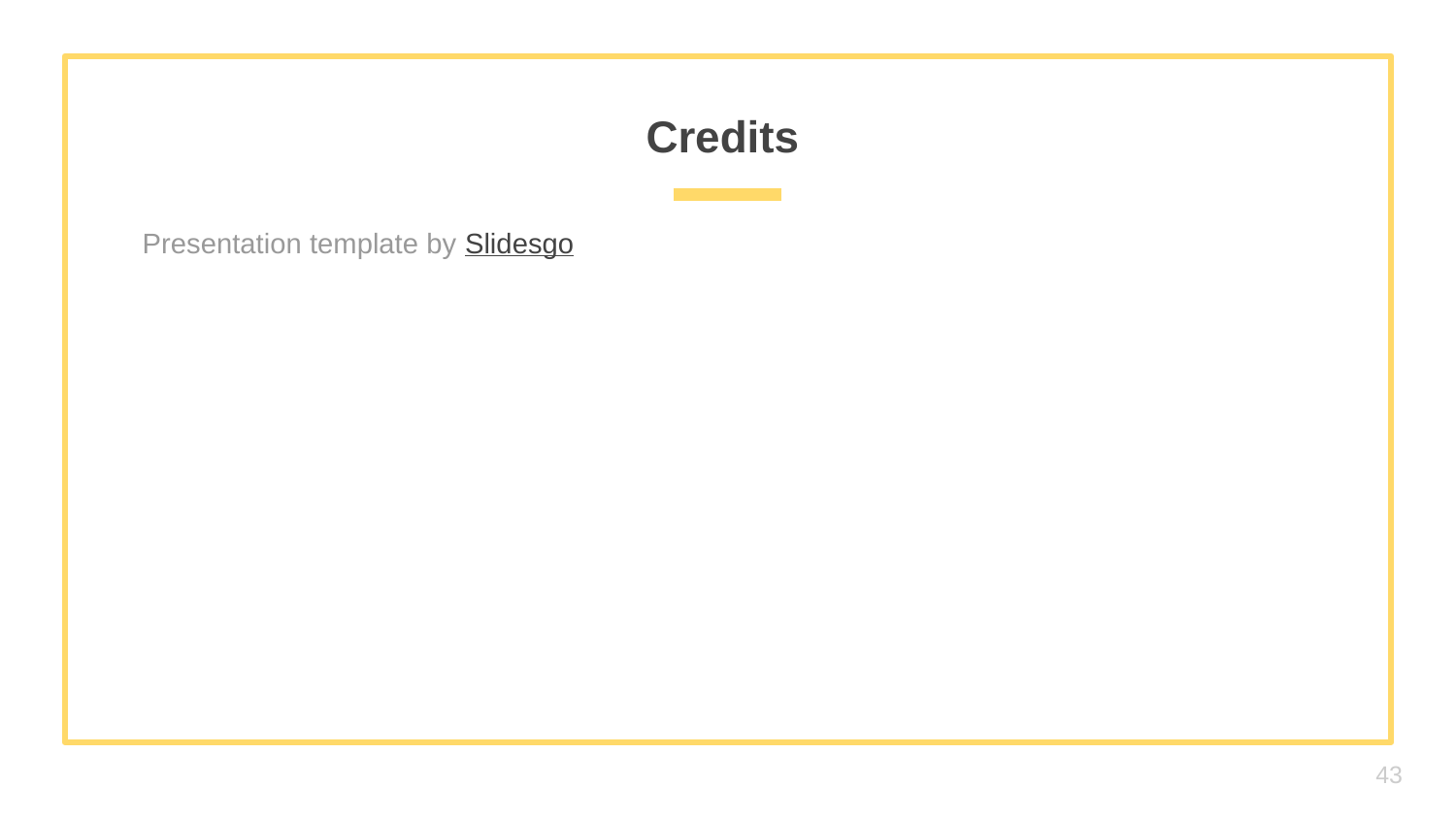

# Credits
Presentation template by Slidesgo
43